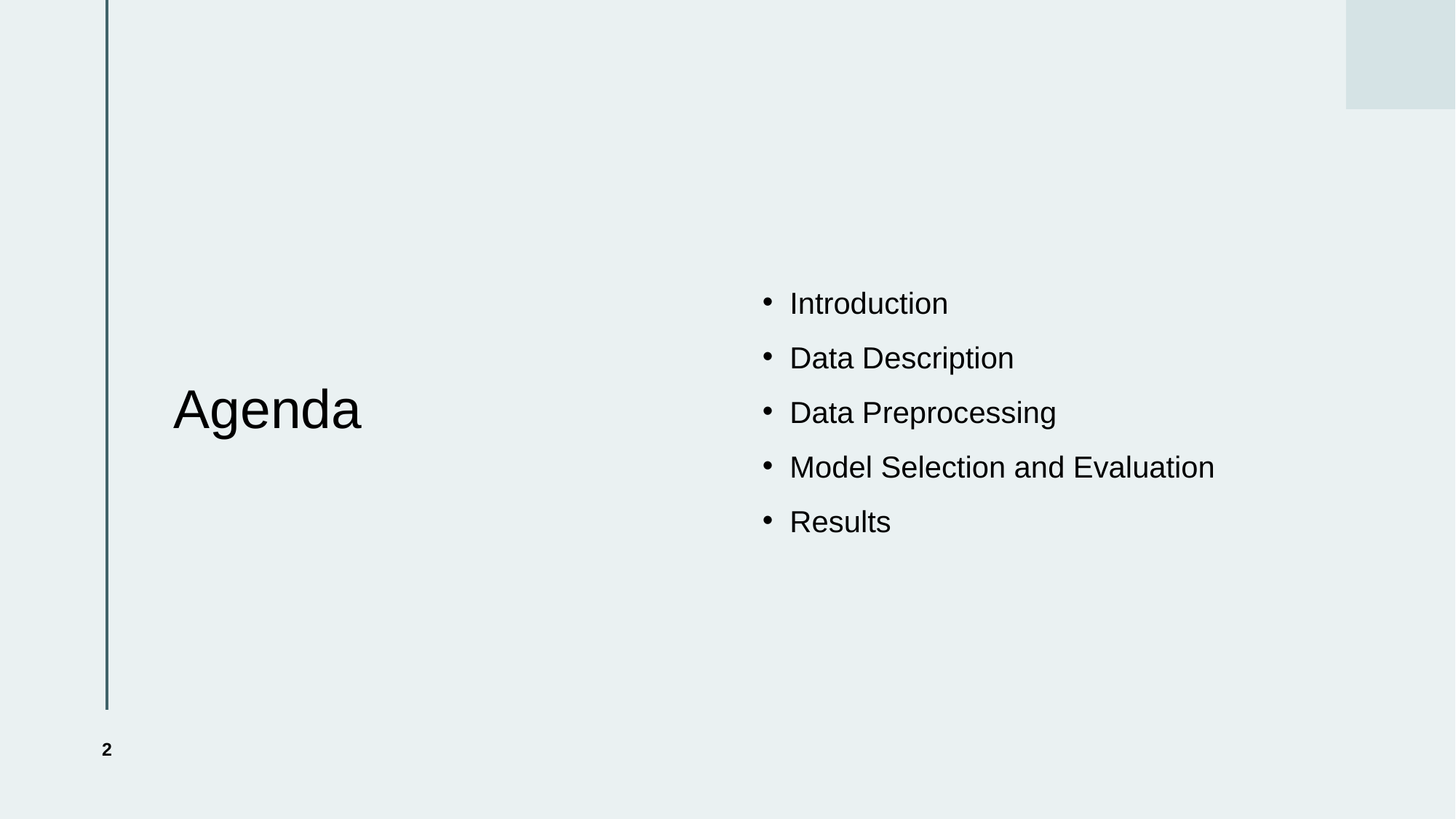

# Agenda
Introduction
Data Description
Data Preprocessing
Model Selection and Evaluation
Results
2